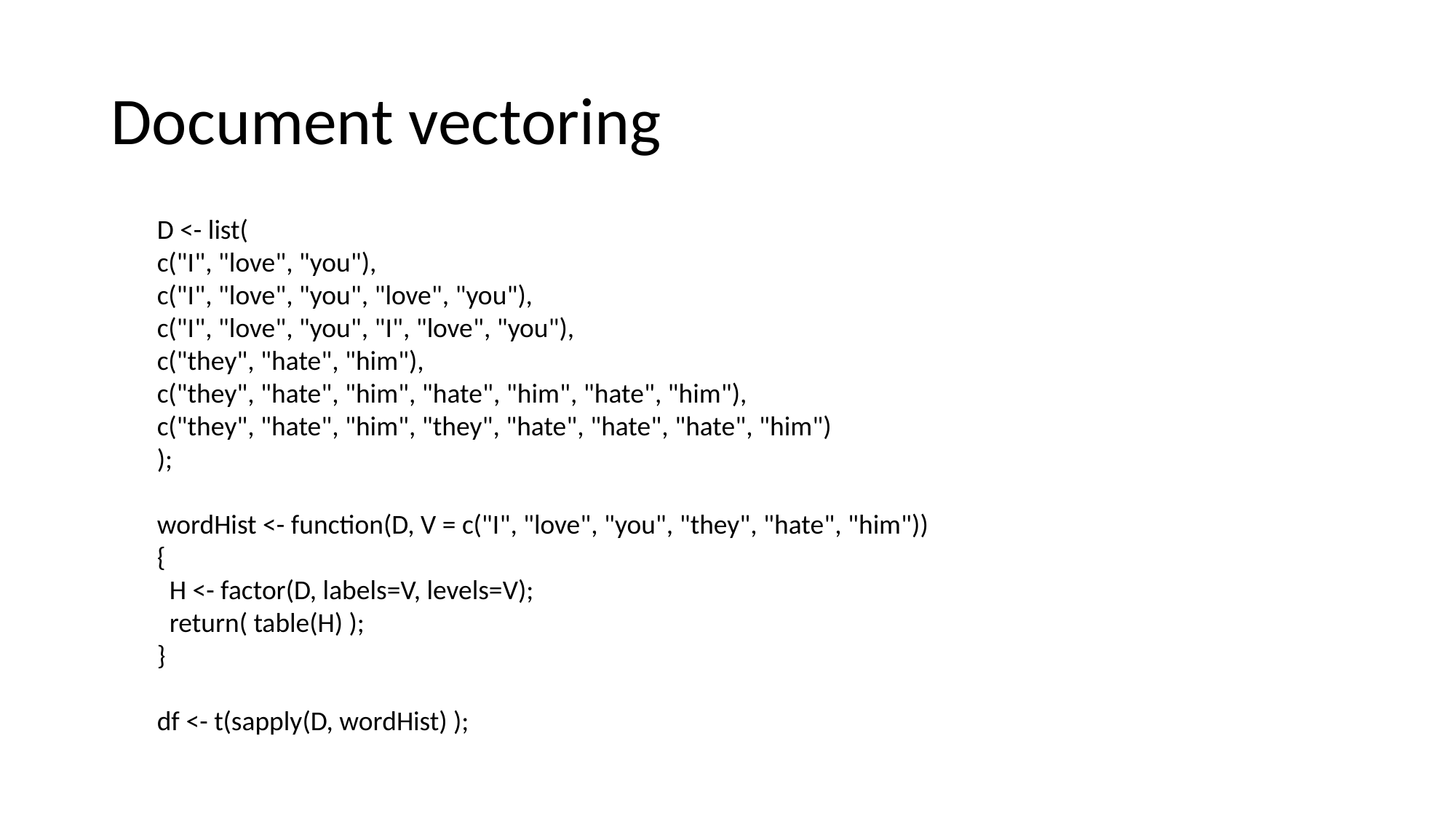

# Document vectoring

D <- list(
c("I", "love", "you"),
c("I", "love", "you", "love", "you"),
c("I", "love", "you", "I", "love", "you"),
c("they", "hate", "him"),
c("they", "hate", "him", "hate", "him", "hate", "him"),
c("they", "hate", "him", "they", "hate", "hate", "hate", "him")
);

wordHist <- function(D, V = c("I", "love", "you", "they", "hate", "him"))
{
  H <- factor(D, labels=V, levels=V);
  return( table(H) );
}

df <- t(sapply(D, wordHist) );